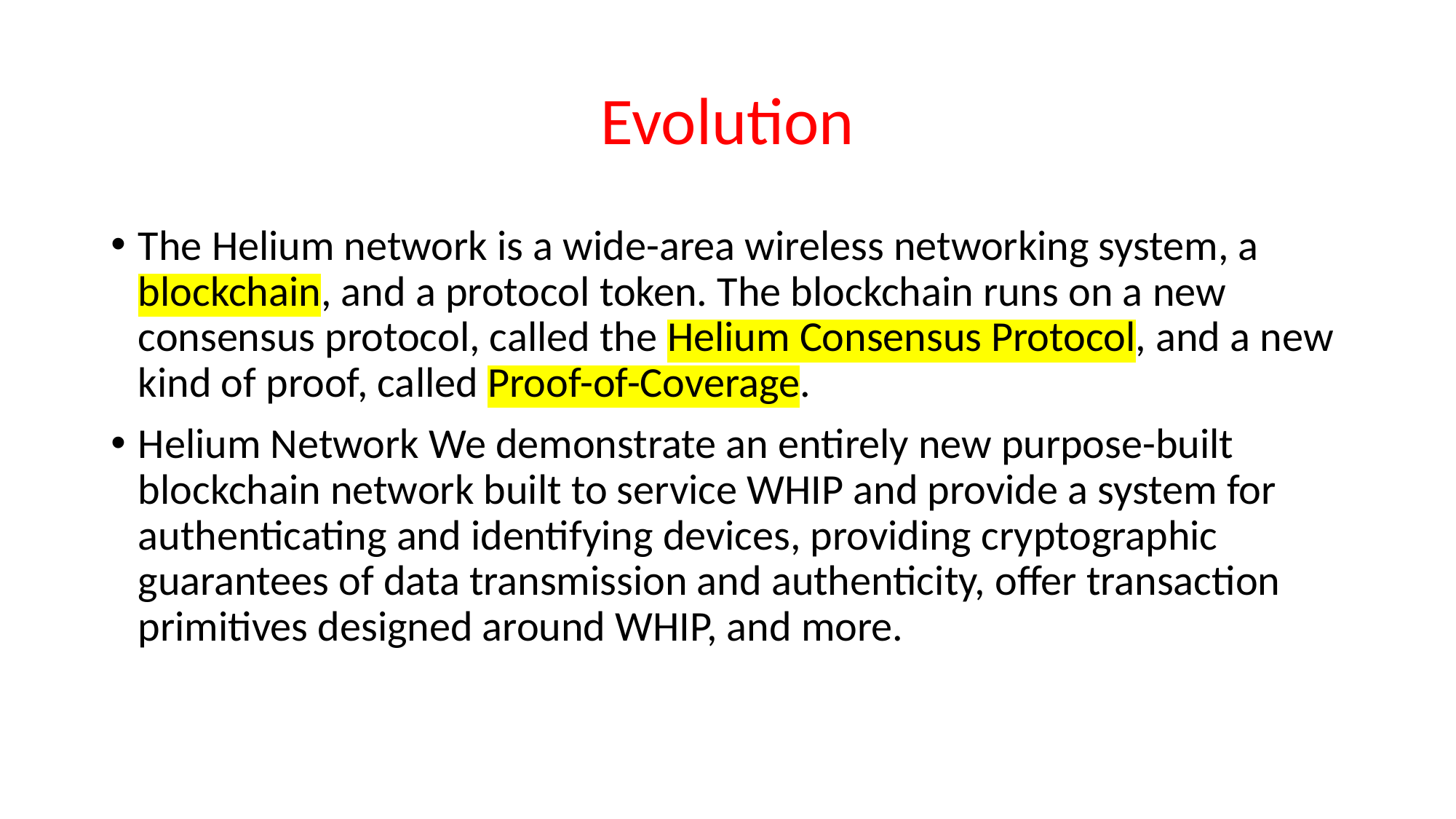

# Evolution
The Helium network is a wide-area wireless networking system, a blockchain, and a protocol token. The blockchain runs on a new consensus protocol, called the Helium Consensus Protocol, and a new kind of proof, called Proof-of-Coverage.
Helium Network We demonstrate an entirely new purpose-built blockchain network built to service WHIP and provide a system for authenticating and identifying devices, providing cryptographic guarantees of data transmission and authenticity, offer transaction primitives designed around WHIP, and more.